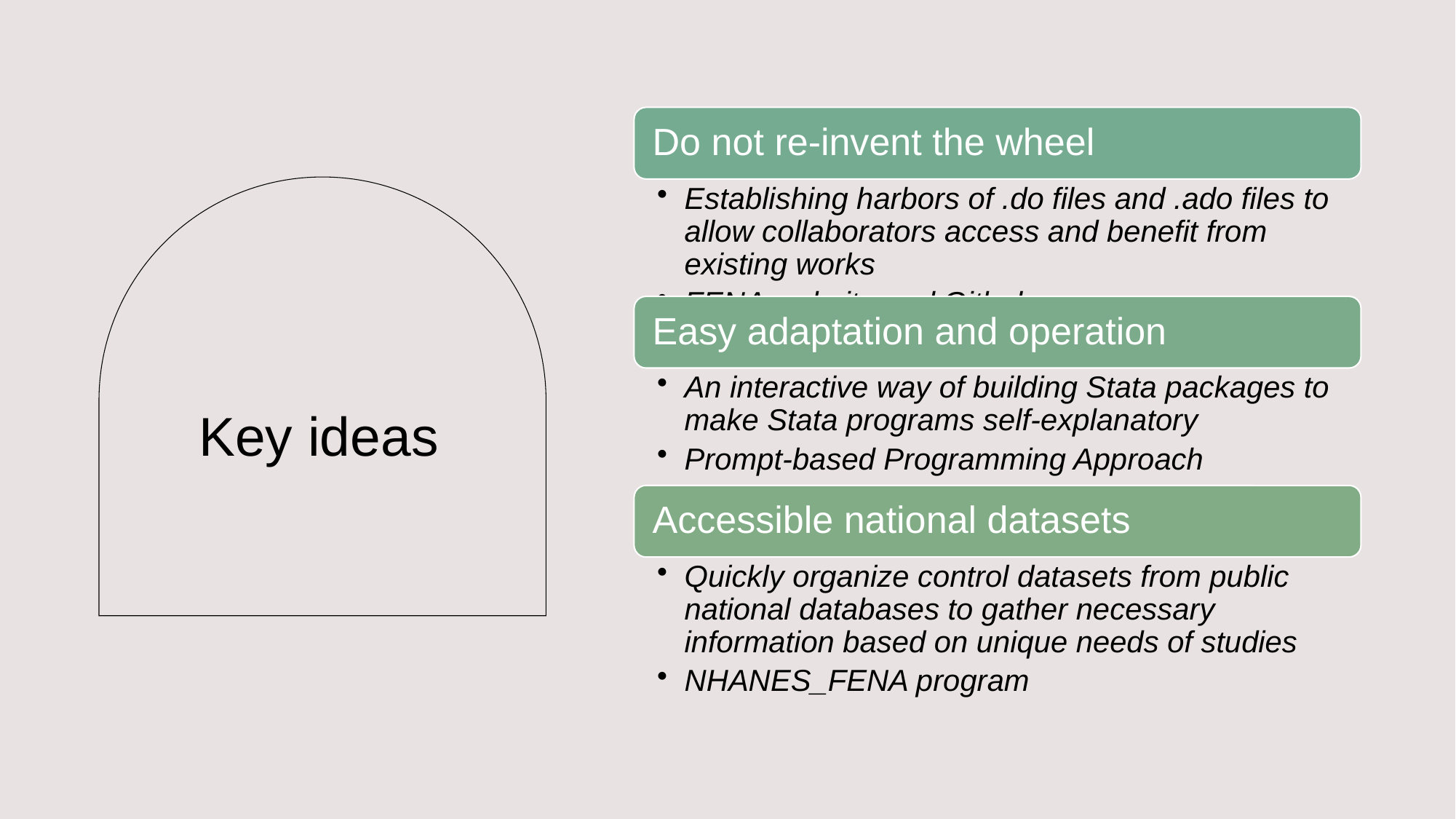

Do not re-invent the wheel
Establishing harbors of .do files and .ado files to allow collaborators access and benefit from existing works
FENA website and Github
Easy adaptation and operation
An interactive way of building Stata packages to make Stata programs self-explanatory
Prompt-based Programming Approach
Accessible national datasets
Quickly organize control datasets from public national databases to gather necessary information based on unique needs of studies
NHANES_FENA program

# Key ideas